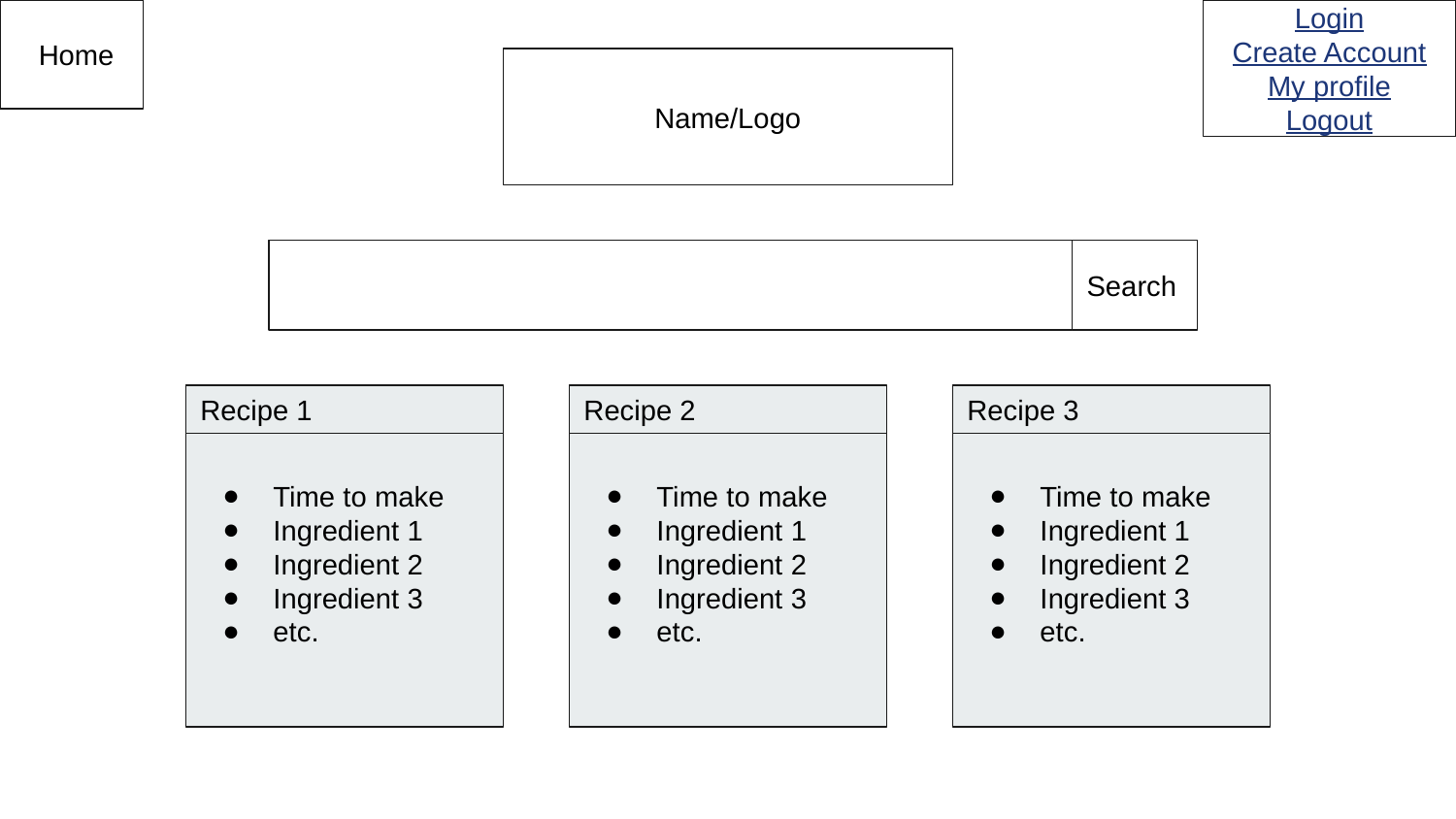

Home
Login
Create Account
My profile
Logout
Name/Logo

Search
Recipe 1
Recipe 2
Recipe 3
Time to make
Ingredient 1
Ingredient 2
Ingredient 3
etc.

Time to make
Ingredient 1
Ingredient 2
Ingredient 3
etc.

Time to make
Ingredient 1
Ingredient 2
Ingredient 3
etc.